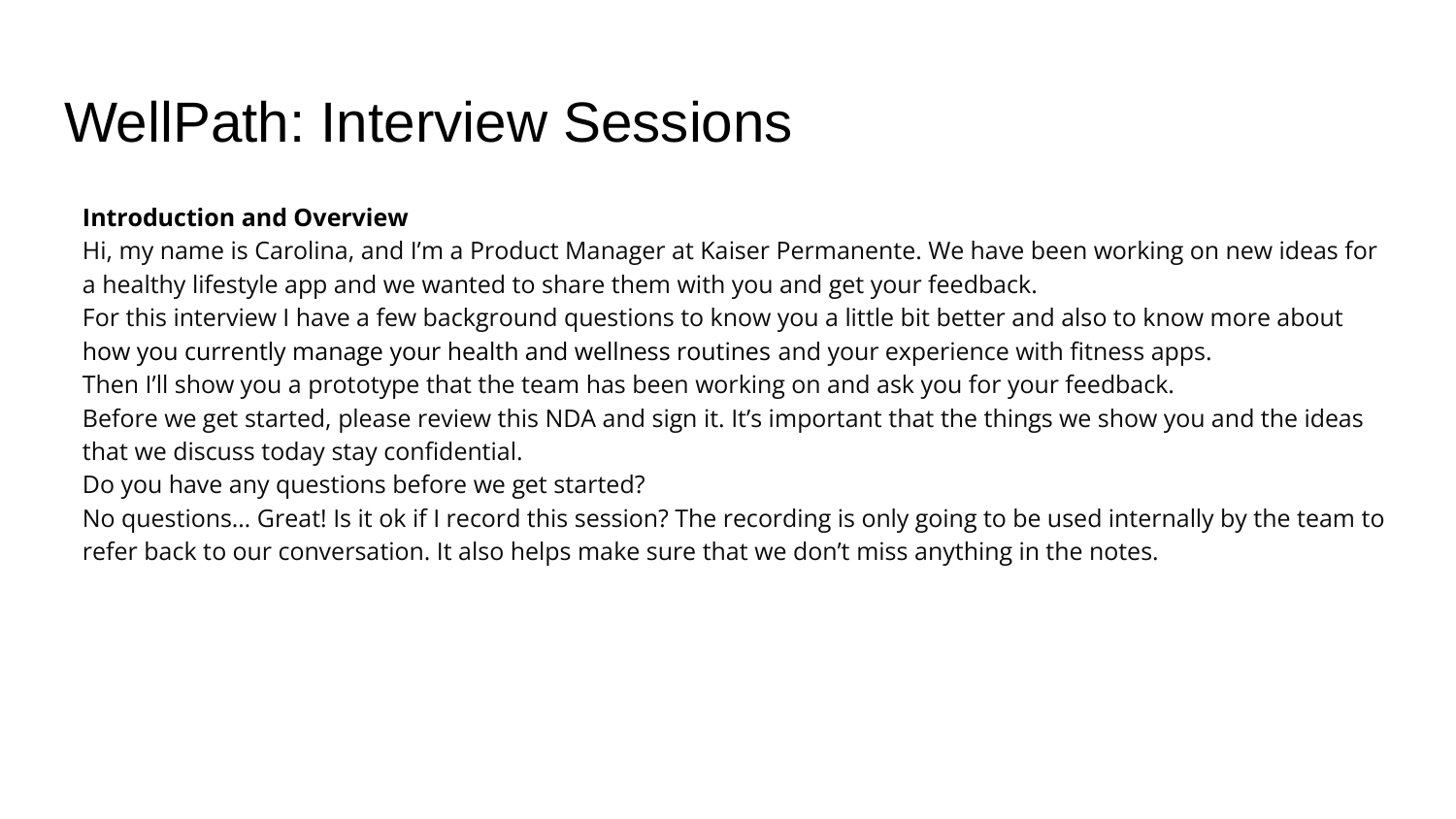

# WellPath: Interview Sessions
Introduction and Overview
Hi, my name is Carolina, and I’m a Product Manager at Kaiser Permanente. We have been working on new ideas for a healthy lifestyle app and we wanted to share them with you and get your feedback.
For this interview I have a few background questions to know you a little bit better and also to know more about how you currently manage your health and wellness routines and your experience with fitness apps.
Then I’ll show you a prototype that the team has been working on and ask you for your feedback.
Before we get started, please review this NDA and sign it. It’s important that the things we show you and the ideas that we discuss today stay confidential.
Do you have any questions before we get started?
No questions… Great! Is it ok if I record this session? The recording is only going to be used internally by the team to refer back to our conversation. It also helps make sure that we don’t miss anything in the notes.